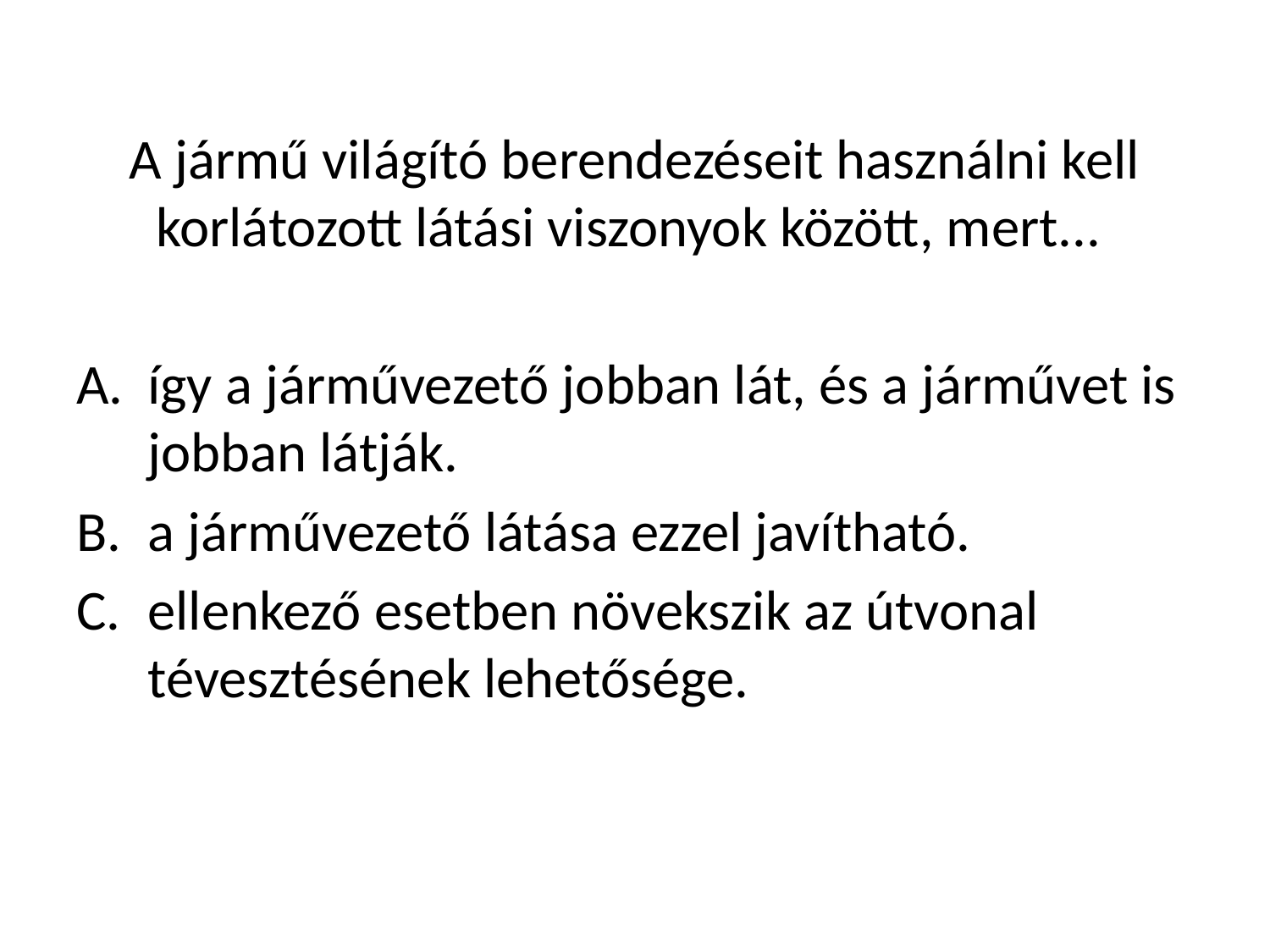

A jármű világító berendezéseit használni kell korlátozott látási viszonyok között, mert...

így a járművezető jobban lát, és a járművet is jobban látják.
a járművezető látása ezzel javítható.
ellenkező esetben növekszik az útvonal tévesztésének lehetősége.